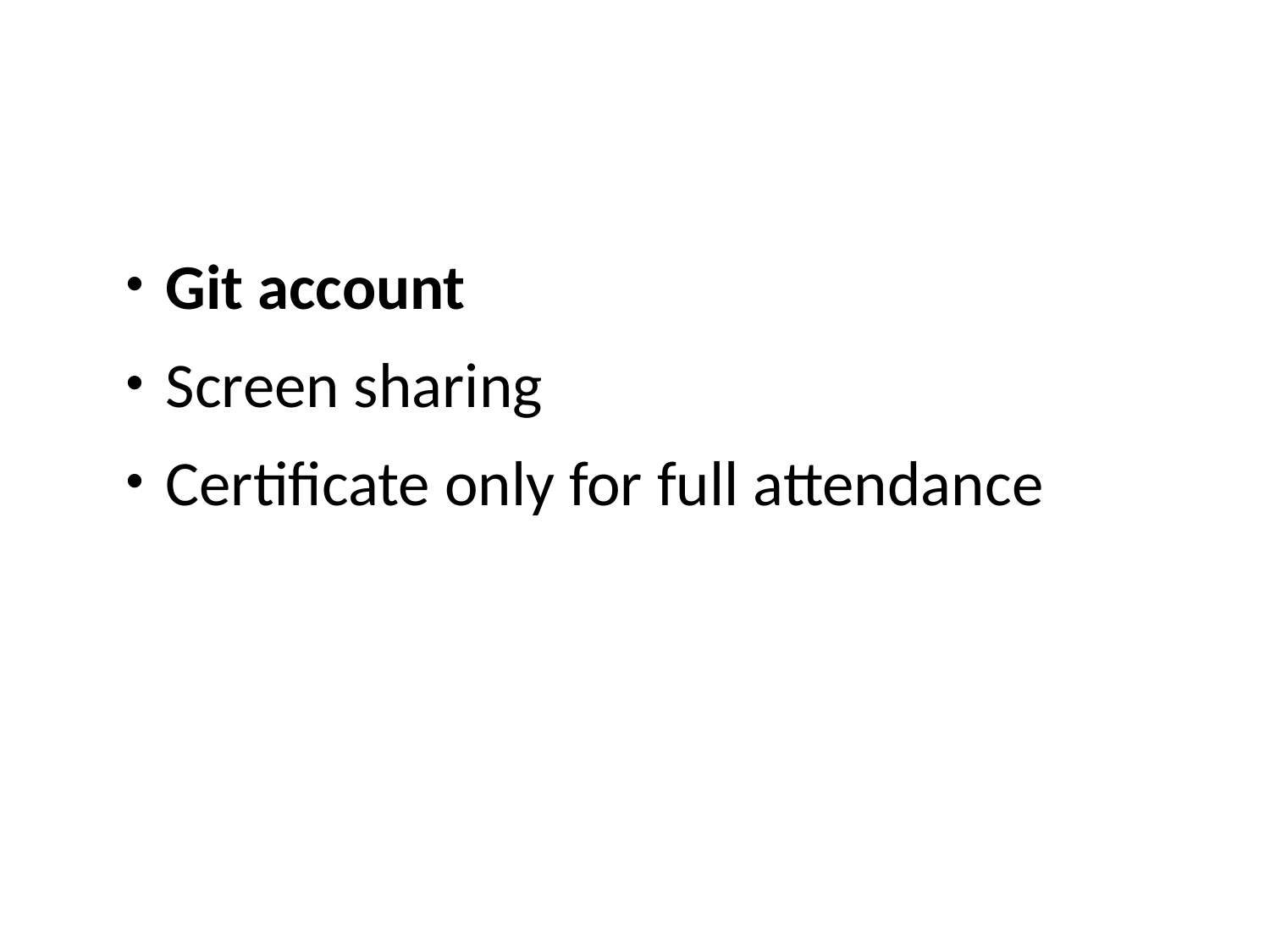

Git account
Screen sharing
Certificate only for full attendance